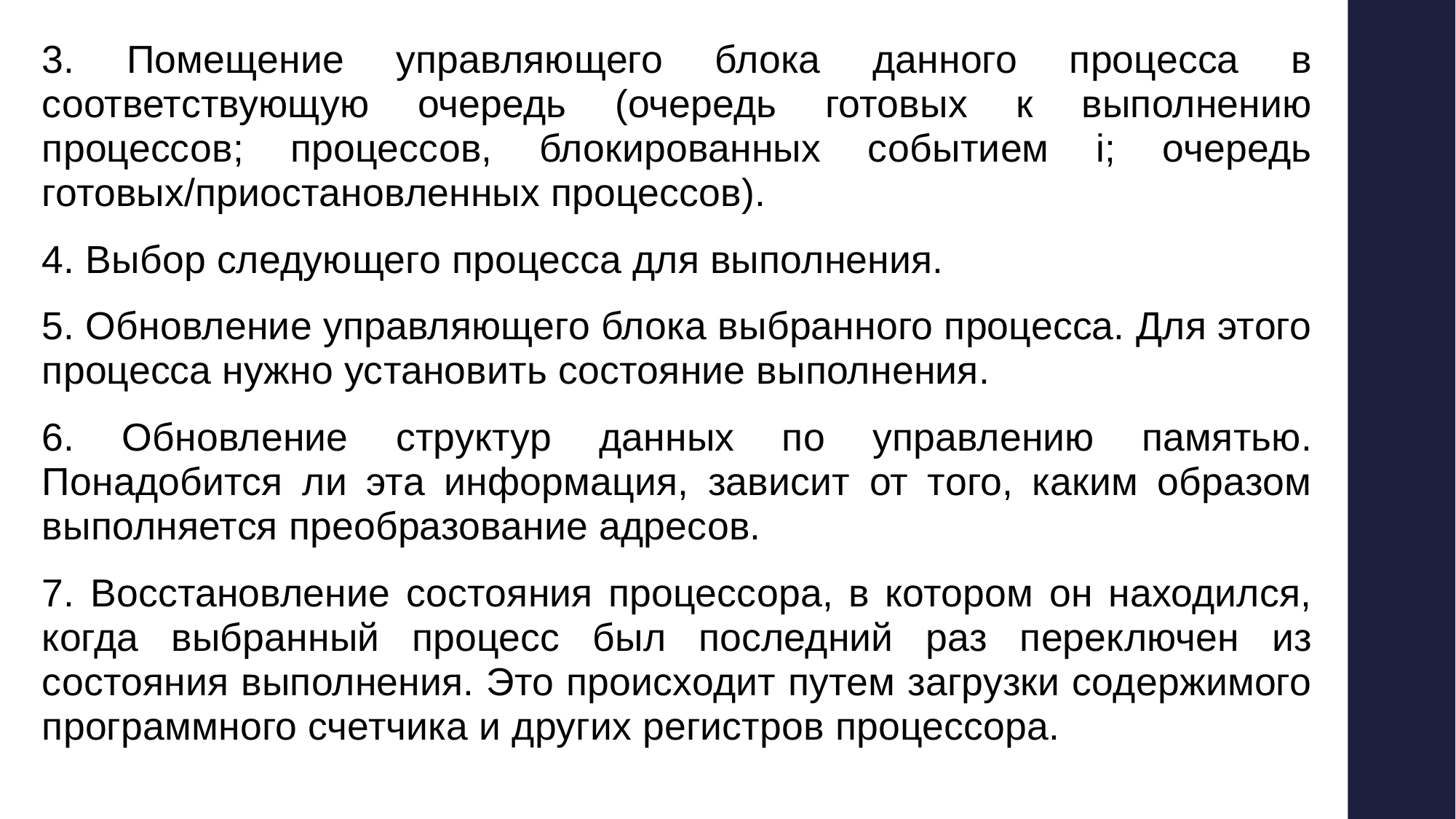

3. Помещение управляющего блока данного процесса в соответствующую очередь (очередь готовых к выполнению процессов; процессов, блокированных событием i; очередь готовых/приостановленных процессов).
4. Выбор следующего процесса для выполнения.
5. Обновление управляющего блока выбранного процесса. Для этого процесса нужно установить состояние выполнения.
6. Обновление структур данных по управлению памятью. Понадобится ли эта информация, зависит от того, каким образом выполняется преобразование адресов.
7. Восстановление состояния процессора, в котором он находился, когда выбранный процесс был последний раз переключен из состояния выполнения. Это происходит путем загрузки содержимого программного счетчика и других регистров процессора.